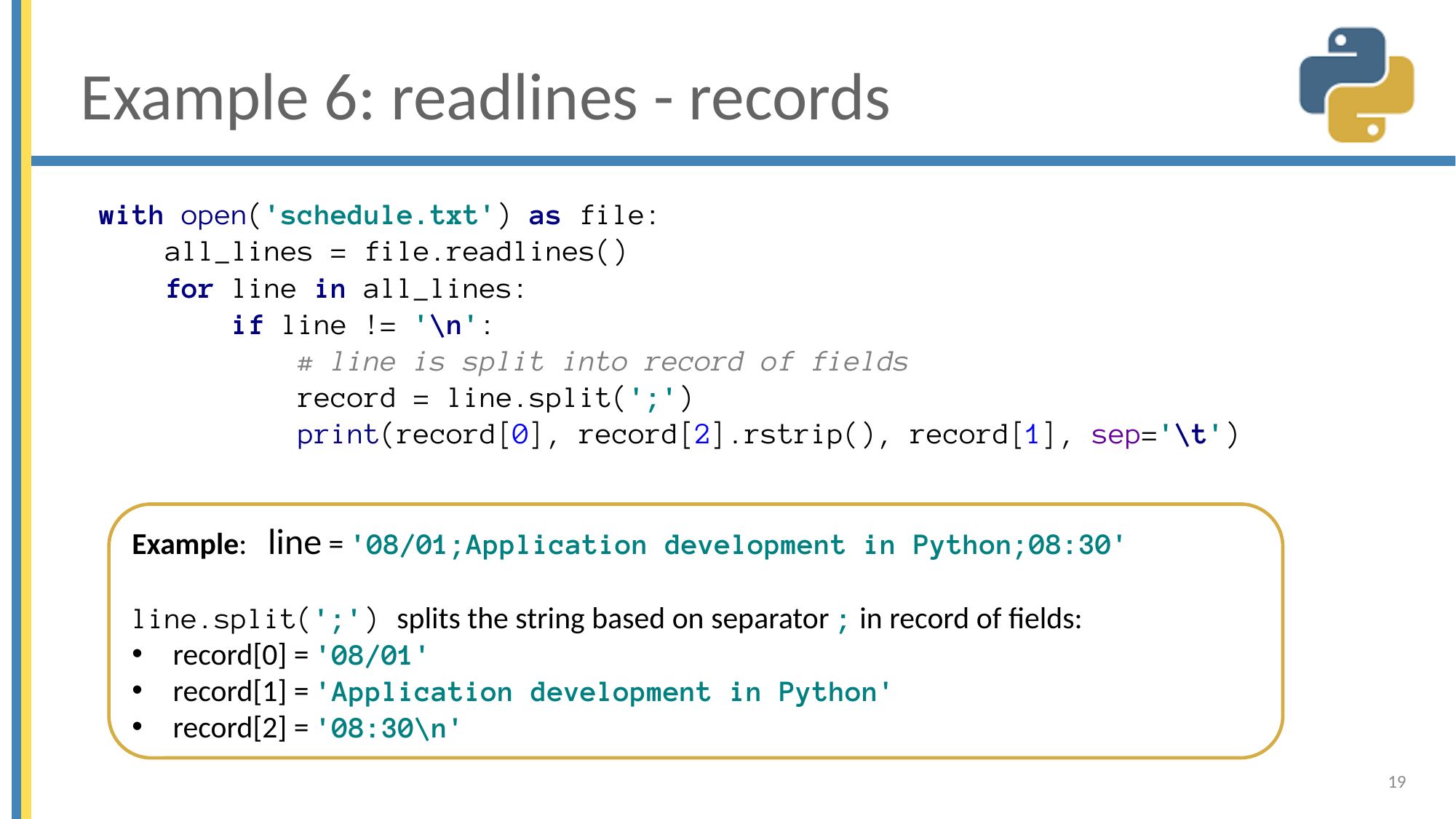

# Example 6: readlines - records
with open('schedule.txt') as file:
    all_lines = file.readlines()
    for line in all_lines:
        if line != '\n':
            # line is split into record of fields
            record = line.split(';')
            print(record[0], record[2].rstrip(), record[1], sep='\t')
Example:   line = '08/01;Application development in Python;08:30'

line.split(';') splits the string based on separator ; in record of fields:
record[0] = '08/01'
record[1] = 'Application development in Python'
record[2] = '08:30\n'
19